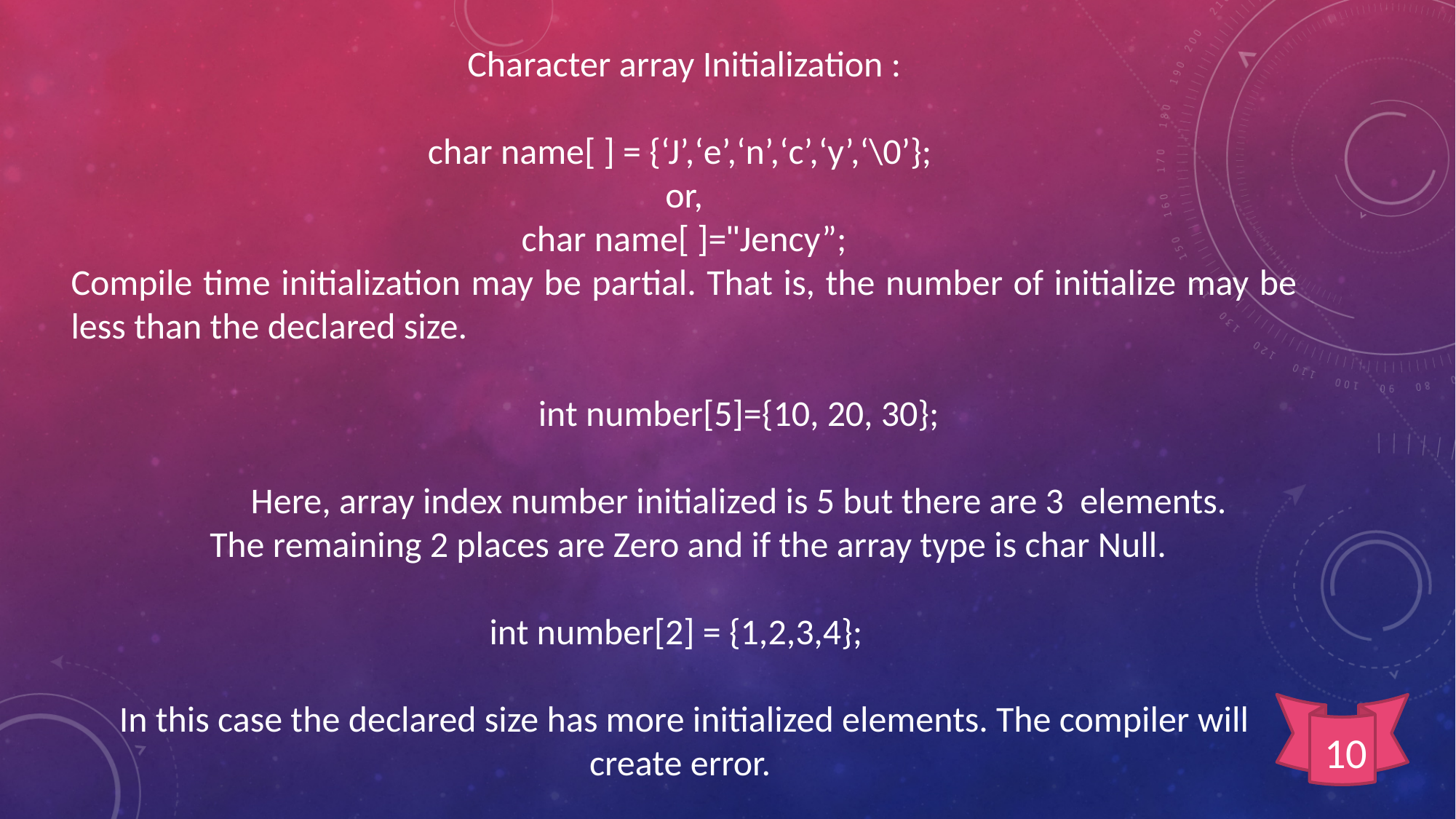

Character array Initialization :

char name[ ] = {‘J’,ʻe’,ʻn’,ʻc’,ʻy’,ʻ\0’};
or,
char name[ ]=ʺJency”;
Compile time initialization may be partial. That is, the number of initialize may be less than the declared size.

	int number[5]={10, 20, 30};

	Here, array index number initialized is 5 but there are 3  elements.
 The remaining 2 places are Zero and if the array type is char Null.

int number[2] = {1,2,3,4};

In this case the declared size has more initialized elements. The compiler will create error.

10